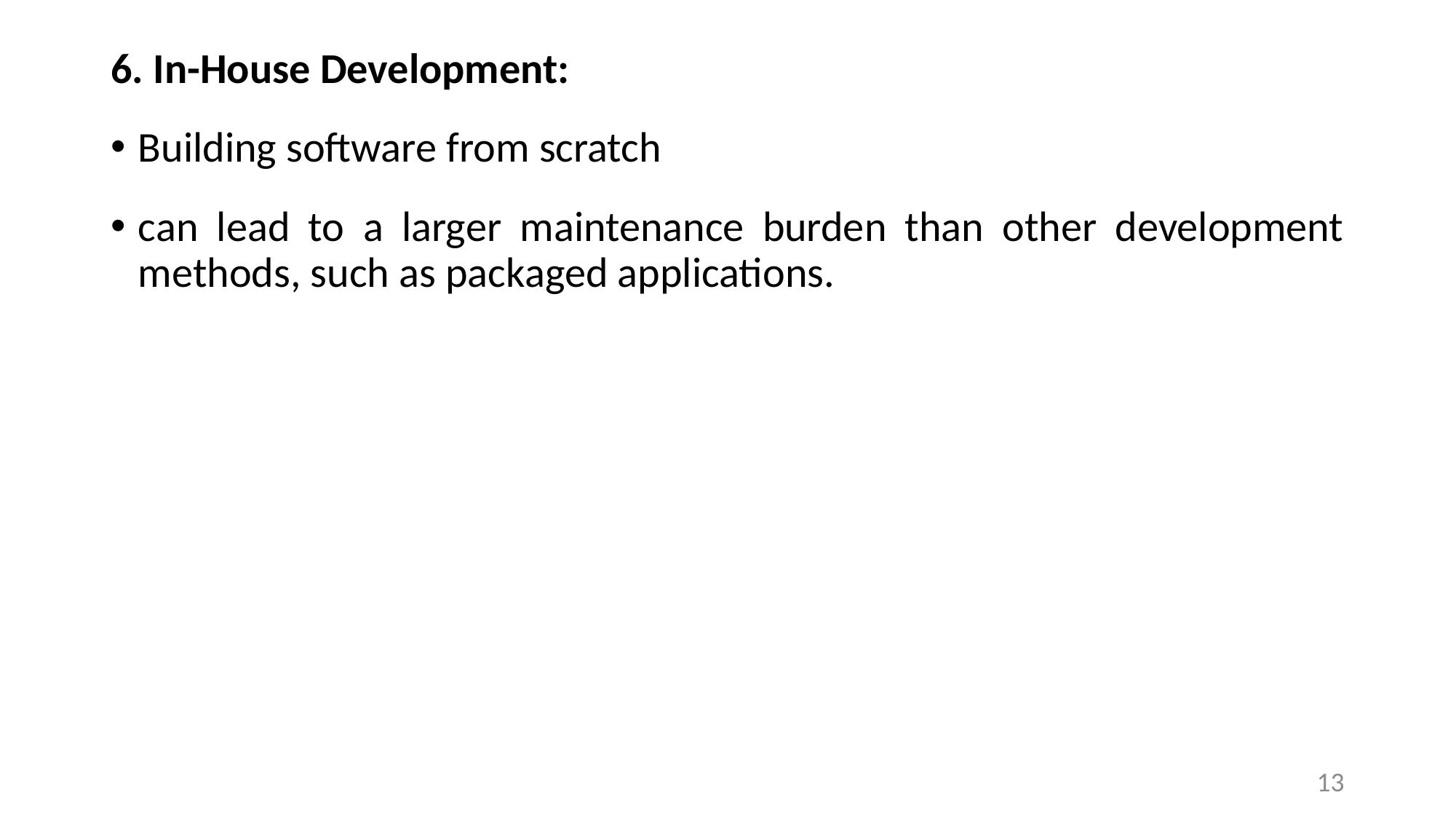

6. In-House Development:
Building software from scratch
can lead to a larger maintenance burden than other development methods, such as packaged applications.
13